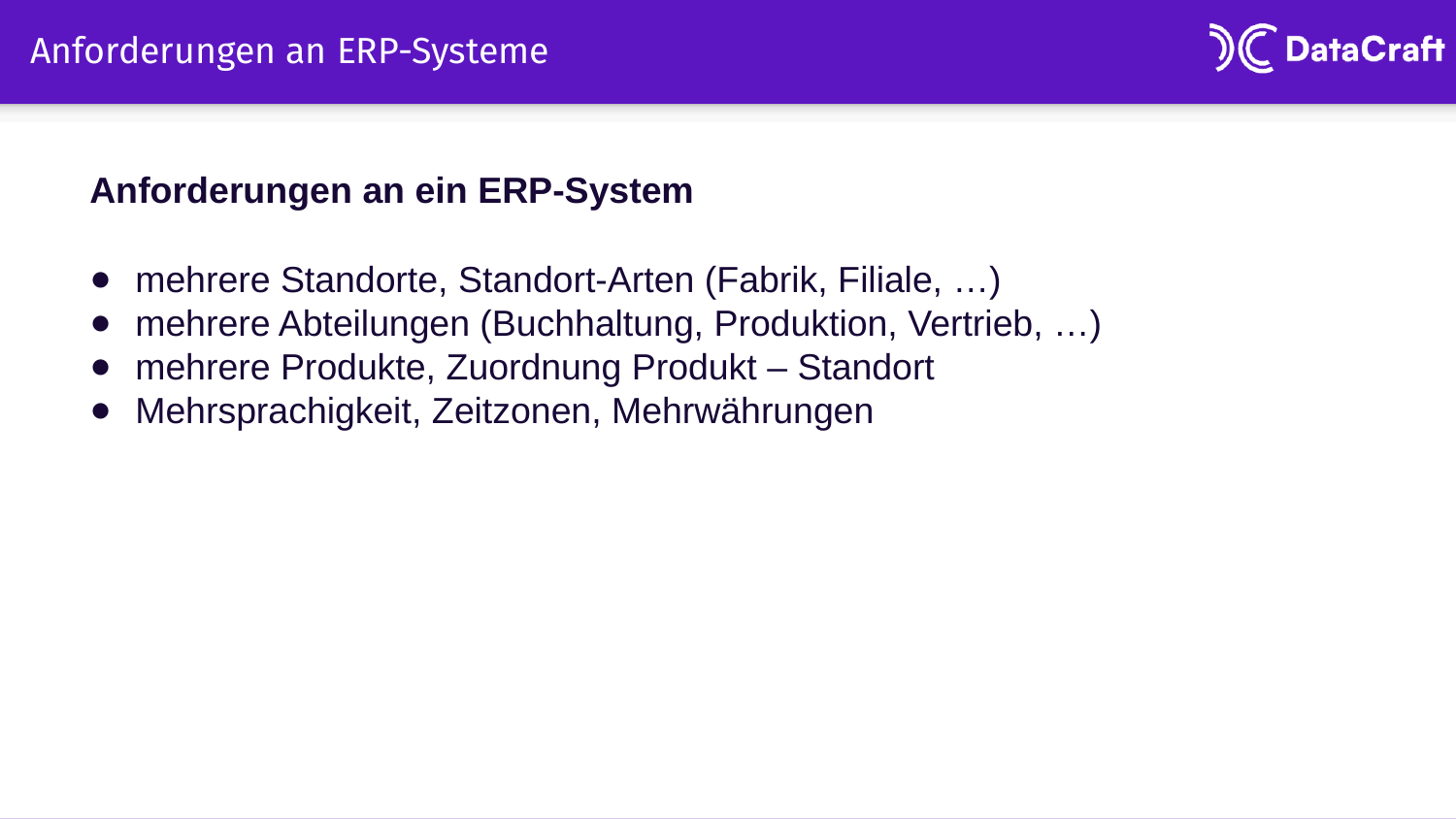

# Anforderungen an ERP-Systeme
Anforderungen an ein ERP-System

mehrere Standorte, Standort-Arten (Fabrik, Filiale, …)
mehrere Abteilungen (Buchhaltung, Produktion, Vertrieb, …)
mehrere Produkte, Zuordnung Produkt – Standort
Mehrsprachigkeit, Zeitzonen, Mehrwährungen